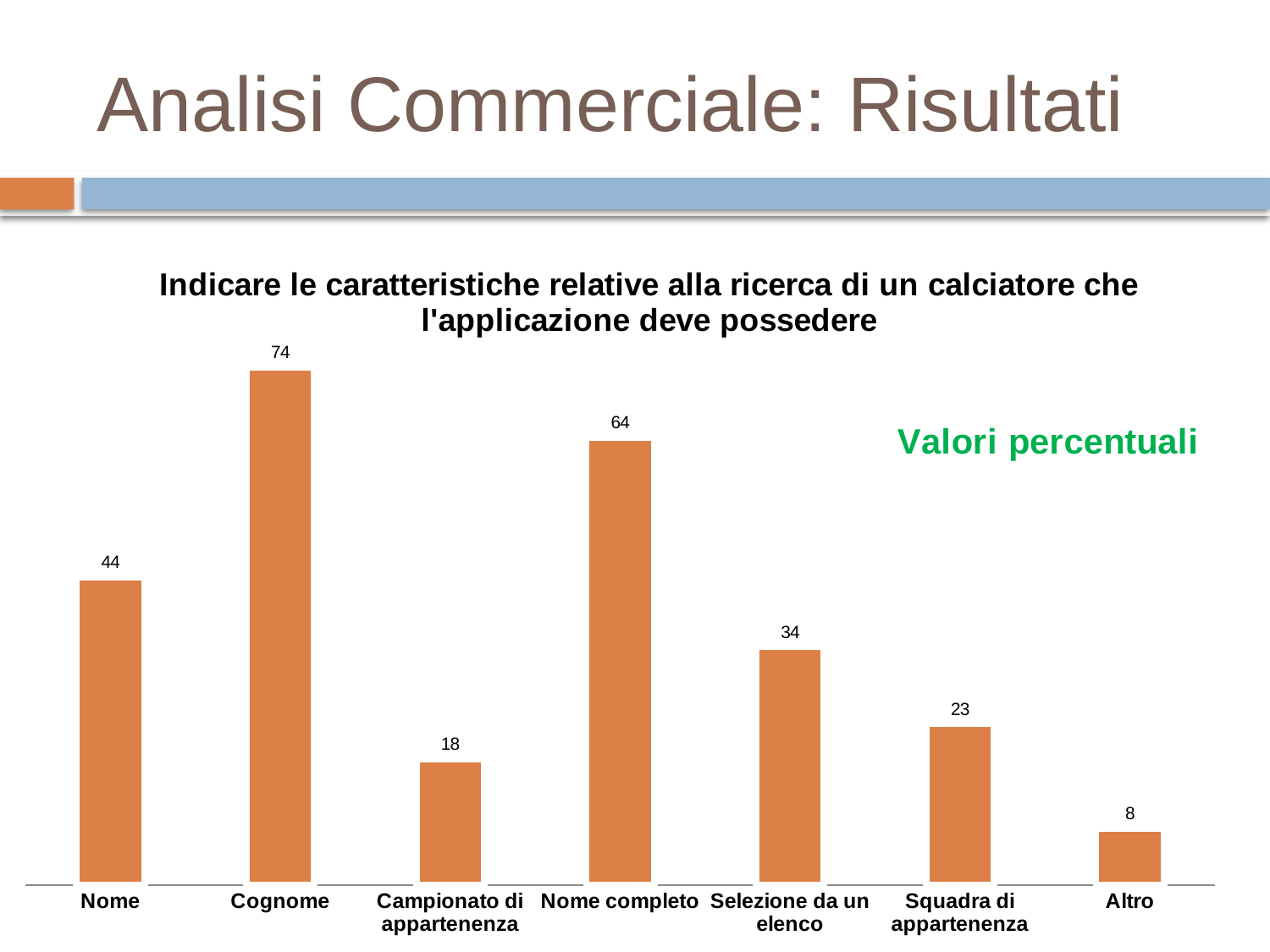

# Analisi Commerciale: Risultati

### Chart: Indicare le caratteristiche relative alla ricerca di un calciatore che l'applicazione deve possedere

| Category |  |
|---|---|
| Nome | 44.0 |
| Cognome | 74.0 |
| Campionato di appartenenza | 18.0 |
| Nome completo | 64.0 |
| Selezione da un elenco | 34.0 |
| Squadra di appartenenza | 23.0 |
| Altro | 8.0 |